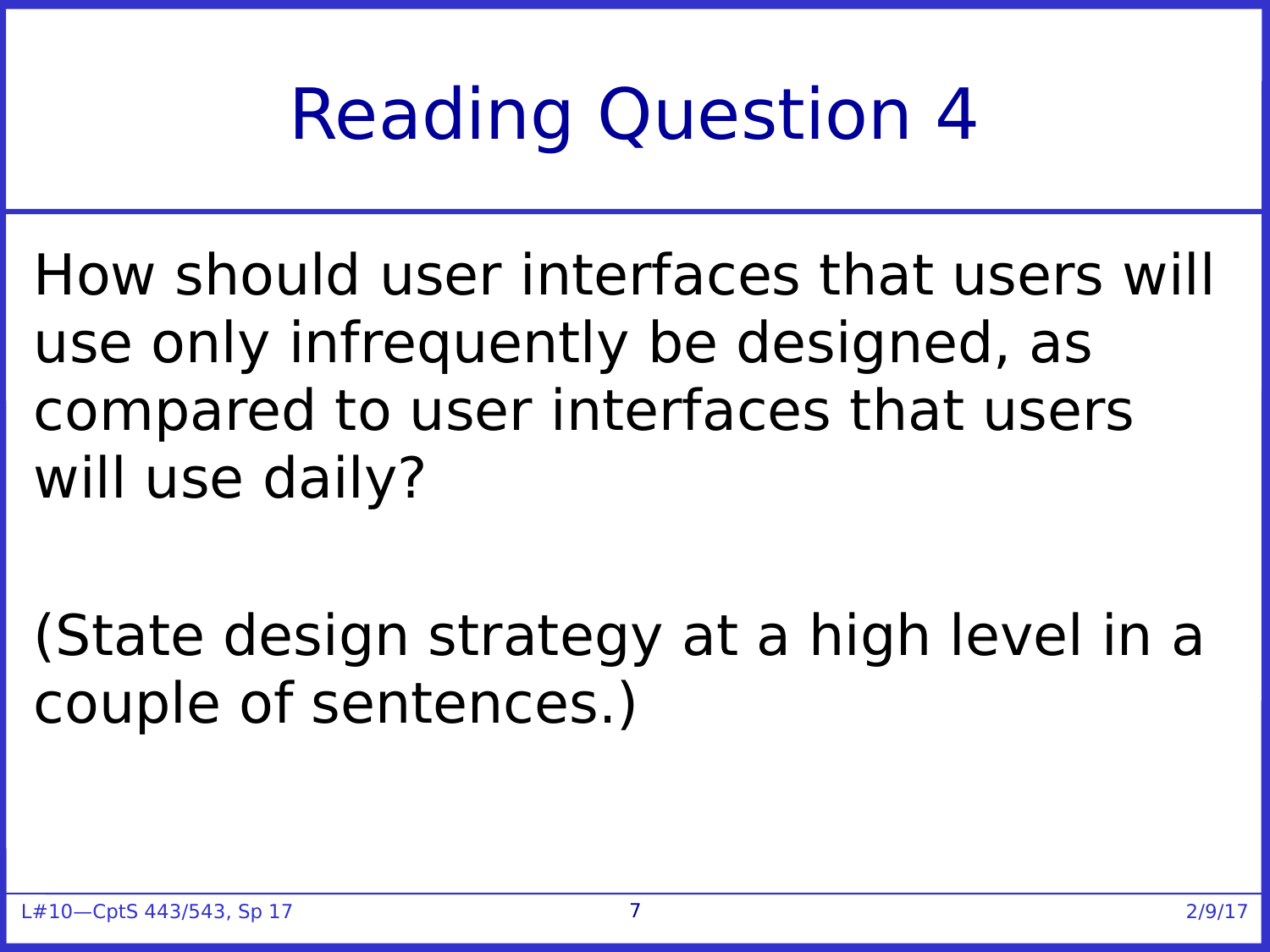

# Reading Question 4
How should user interfaces that users will use only infrequently be designed, as compared to user interfaces that users will use daily?

(State design strategy at a high level in a couple of sentences.)
7